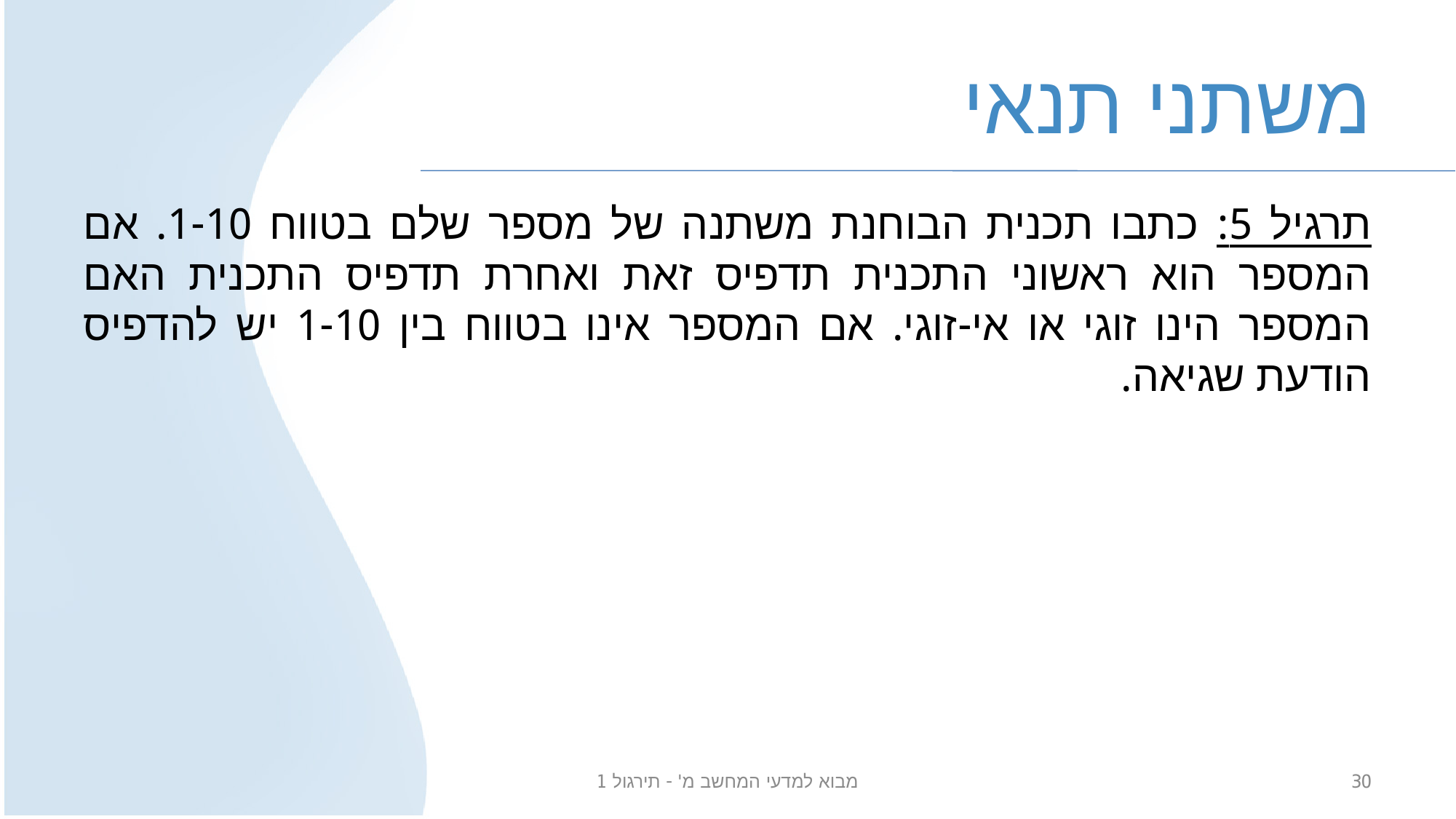

# משתני תנאי
תרגיל 5: כתבו תכנית הבוחנת משתנה של מספר שלם בטווח 1-10. אם המספר הוא ראשוני התכנית תדפיס זאת ואחרת תדפיס התכנית האם המספר הינו זוגי או אי-זוגי. אם המספר אינו בטווח בין 1-10 יש להדפיס הודעת שגיאה.

מבוא למדעי המחשב מ' - תירגול 1
30